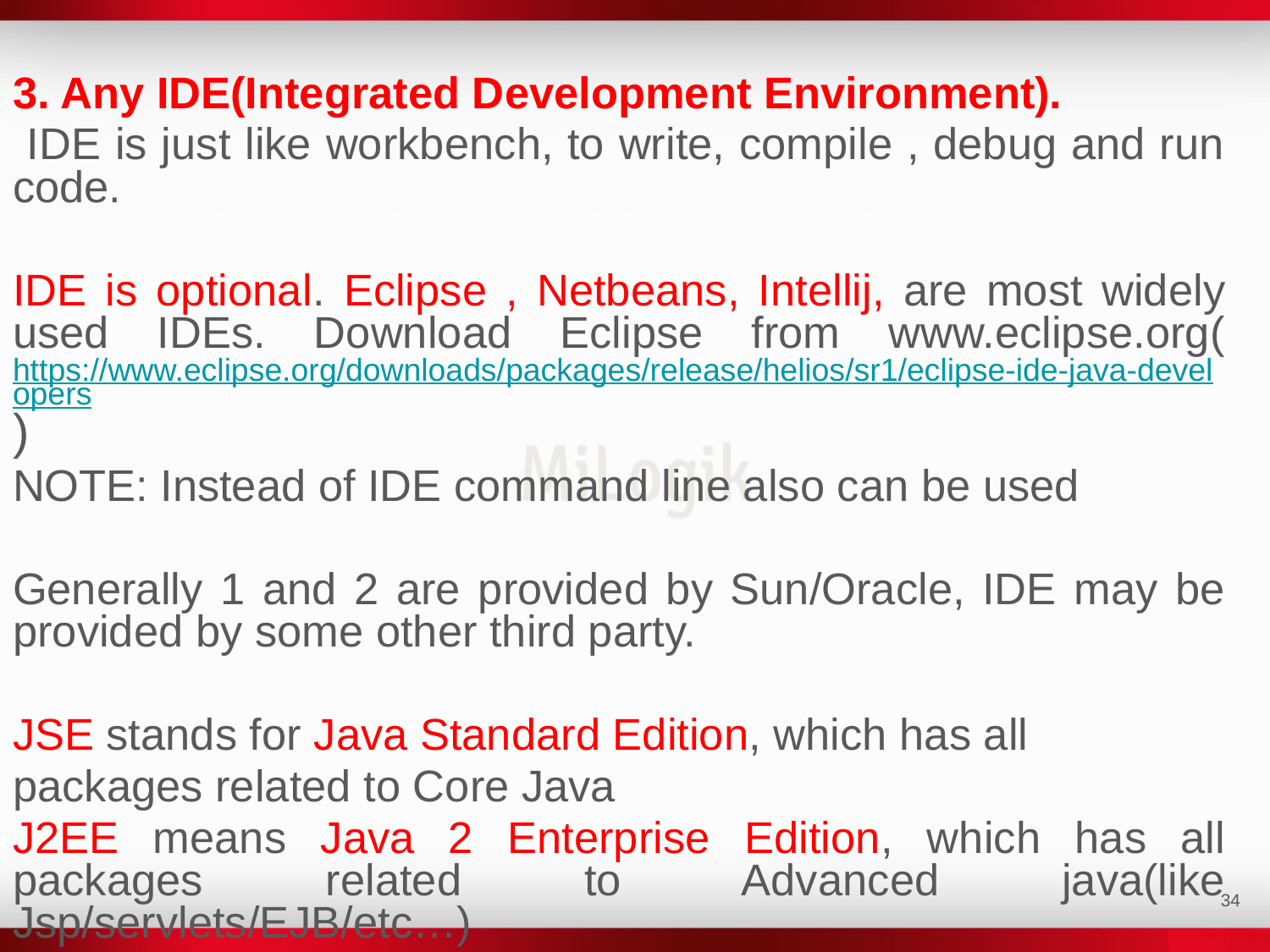

3. Any IDE(Integrated Development Environment).
 IDE is just like workbench, to write, compile , debug and run code.

IDE is optional. Eclipse , Netbeans, Intellij, are most widely used IDEs. Download Eclipse from www.eclipse.org(https://www.eclipse.org/downloads/packages/release/helios/sr1/eclipse-ide-java-developers)
NOTE: Instead of IDE command line also can be used

Generally 1 and 2 are provided by Sun/Oracle, IDE may be provided by some other third party.

JSE stands for Java Standard Edition, which has all
packages related to Core Java
J2EE means Java 2 Enterprise Edition, which has all packages related to Advanced java(like Jsp/servlets/EJB/etc…)
34